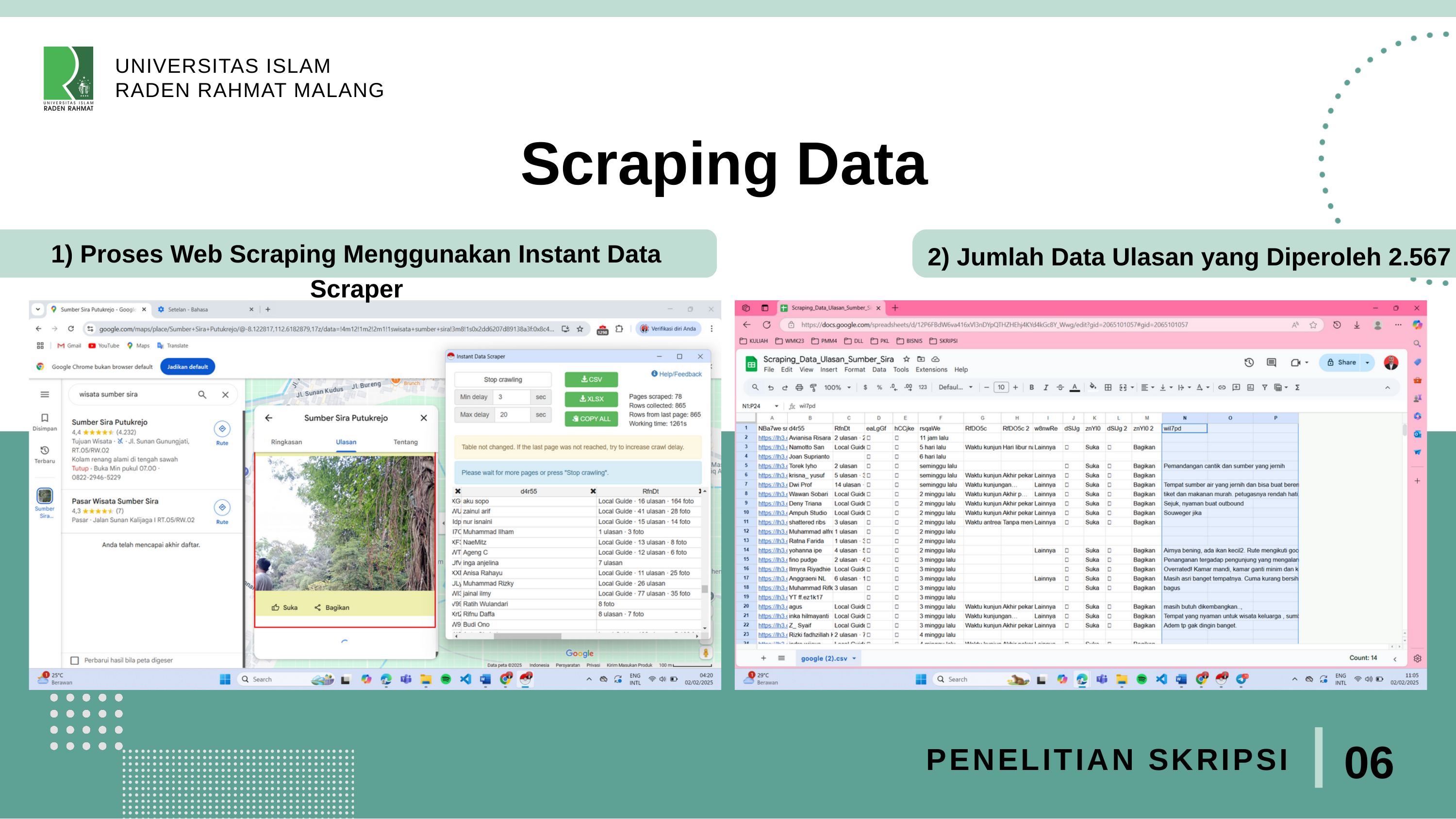

UNIVERSITAS ISLAM
RADEN RAHMAT MALANG
Scraping Data

2) Jumlah Data Ulasan yang Diperoleh 2.567
1) Proses Web Scraping Menggunakan Instant Data Scraper

06

PENELITIAN SKRIPSI